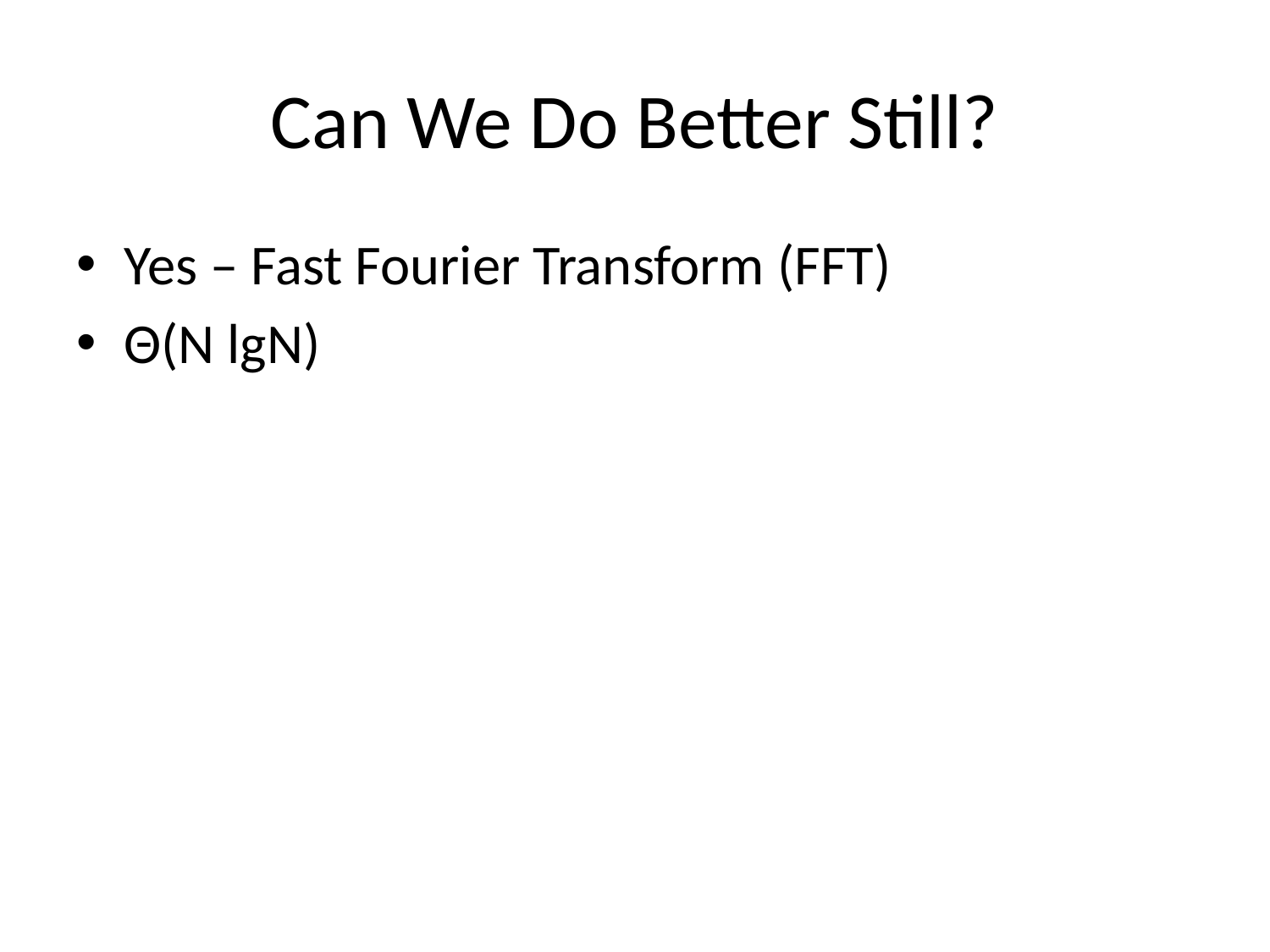

# Can We Do Better Still?
Yes – Fast Fourier Transform (FFT)
Θ(N lgN)